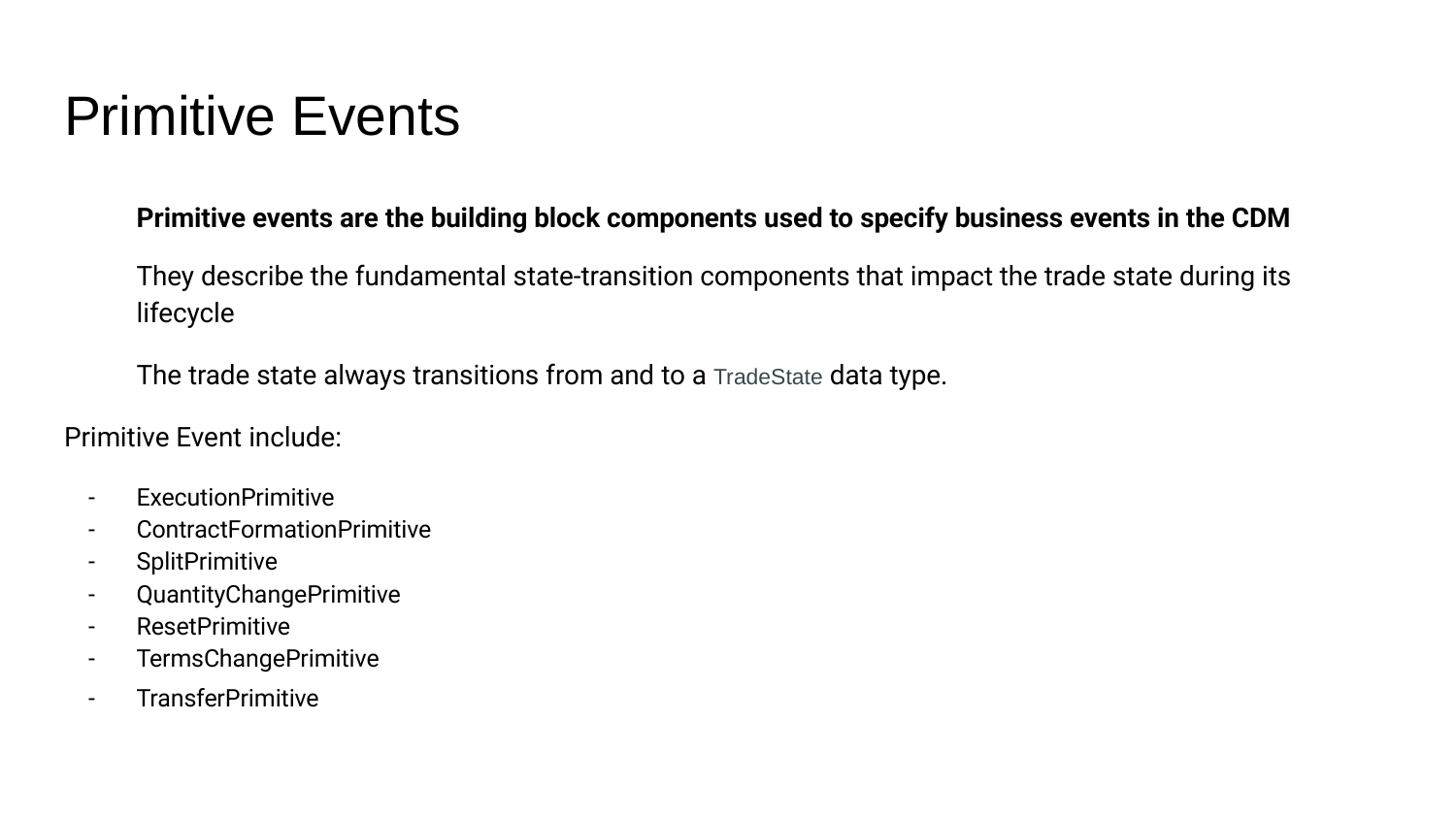

# Primitive Events
Primitive events are the building block components used to specify business events in the CDM
They describe the fundamental state-transition components that impact the trade state during its lifecycle
The trade state always transitions from and to a TradeState data type.
Primitive Event include:
ExecutionPrimitive
ContractFormationPrimitive
SplitPrimitive
QuantityChangePrimitive
ResetPrimitive
TermsChangePrimitive
TransferPrimitive